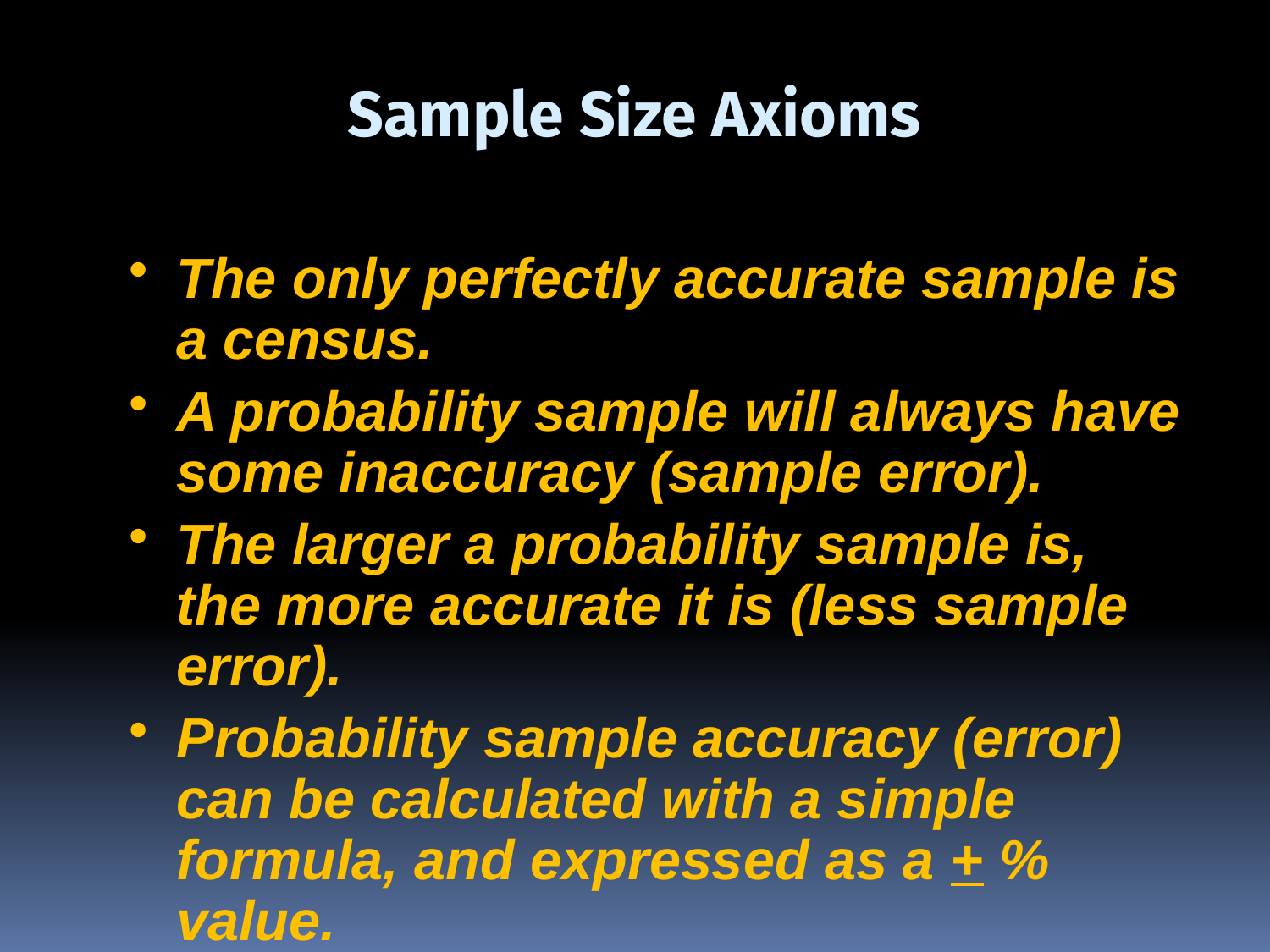

Sample Size Axioms
The only perfectly accurate sample is a census.
A probability sample will always have some inaccuracy (sample error).
The larger a probability sample is, the more accurate it is (less sample error).
Probability sample accuracy (error) can be calculated with a simple formula, and expressed as a + % value.